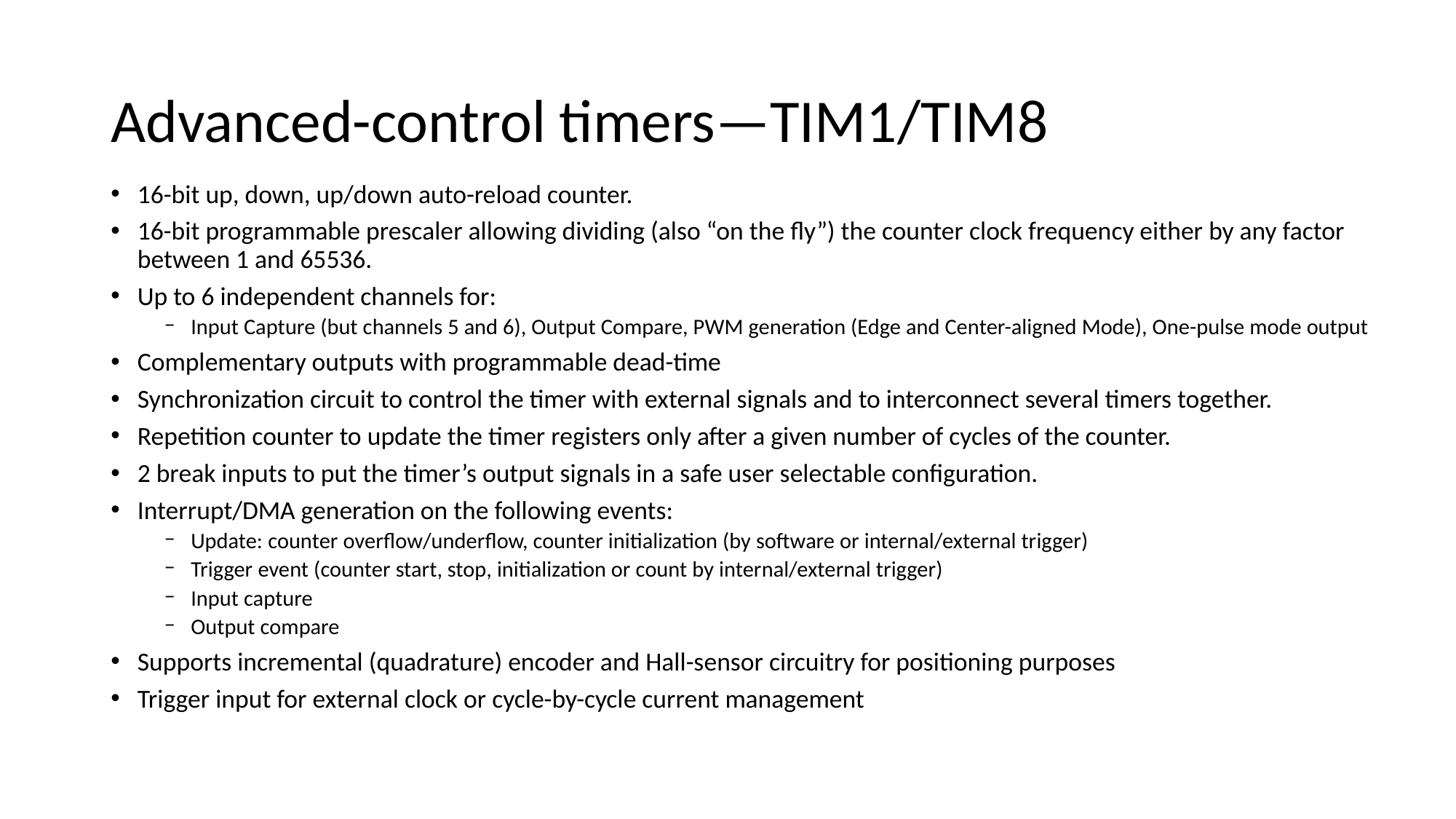

# Advanced-control timers—TIM1/TIM8
16-bit up, down, up/down auto-reload counter.
16-bit programmable prescaler allowing dividing (also “on the fly”) the counter clock frequency either by any factor between 1 and 65536.
Up to 6 independent channels for:
Input Capture (but channels 5 and 6), Output Compare, PWM generation (Edge and Center-aligned Mode), One-pulse mode output
Complementary outputs with programmable dead-time
Synchronization circuit to control the timer with external signals and to interconnect several timers together.
Repetition counter to update the timer registers only after a given number of cycles of the counter.
2 break inputs to put the timer’s output signals in a safe user selectable configuration.
Interrupt/DMA generation on the following events:
Update: counter overflow/underflow, counter initialization (by software or internal/external trigger)
Trigger event (counter start, stop, initialization or count by internal/external trigger)
Input capture
Output compare
Supports incremental (quadrature) encoder and Hall-sensor circuitry for positioning purposes
Trigger input for external clock or cycle-by-cycle current management